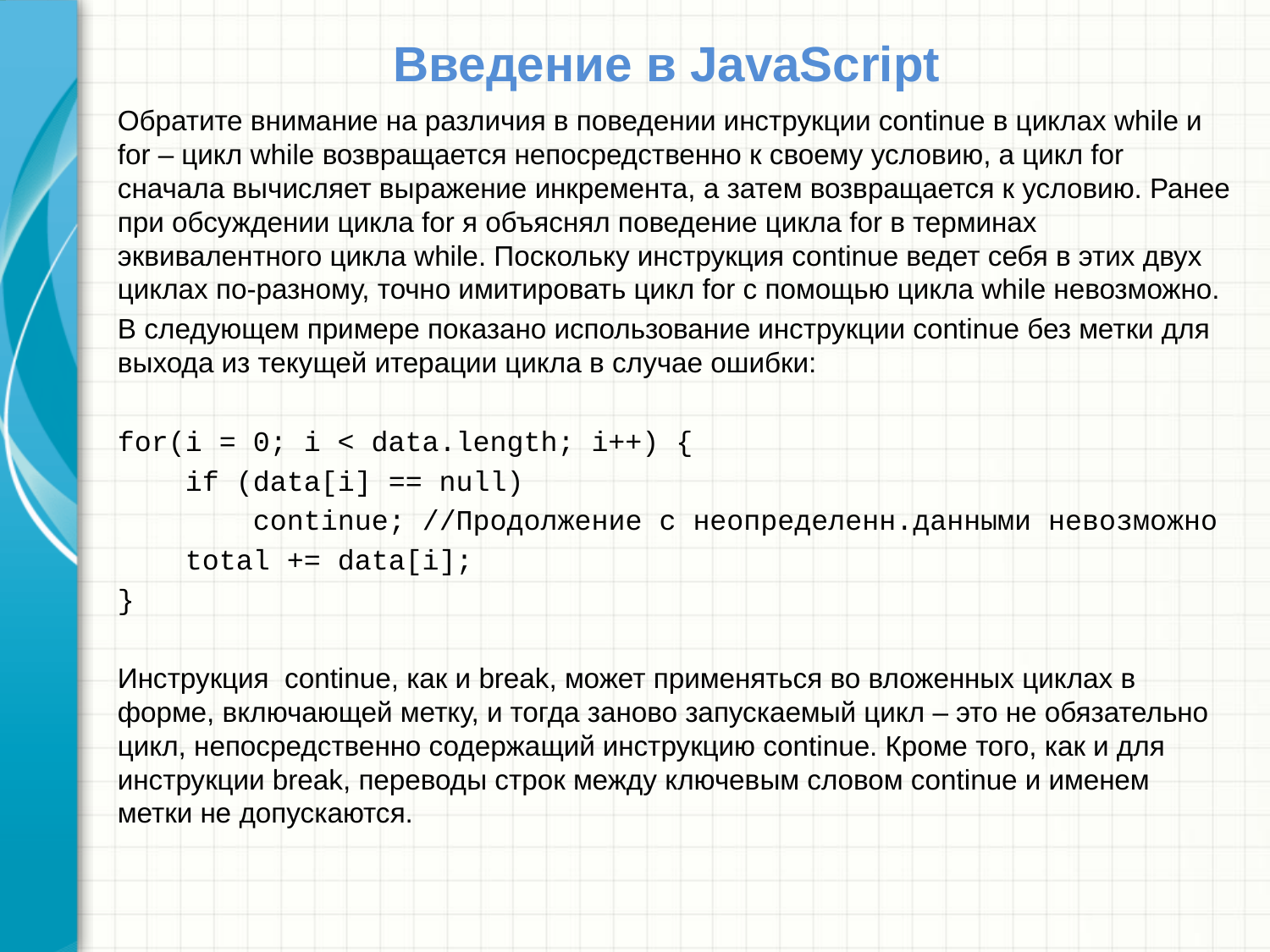

# Введение в JavaScript
Обратите внимание на различия в поведении инструкции continue в циклах while и for – цикл while возвращается непосредственно к своему условию, а цикл for сначала вычисляет выражение инкремента, а затем возвращается к условию. Ранее при обсуждении цикла for я объяснял поведение цикла for в терминах эквивалентного цикла while. Поскольку инструкция continue ведет себя в этих двух циклах по-разному, точно имитировать цикл for с помощью цикла while невозможно.
В следующем примере показано использование инструкции continue без метки для выхода из текущей итерации цикла в случае ошибки:

for(i = 0; i < data.length; i++) {
    if (data[i] == null)
        continue; //Продолжение с неопределенн.данными невозможно
    total += data[i];
}

Инструкция  continue, как и break, может применяться во вложенных циклах в форме, включающей метку, и тогда заново запускаемый цикл – это не обязательно цикл, непосредственно содержащий инструкцию continue. Кроме того, как и для инструкции break, переводы строк между ключевым словом continue и именем метки не допускаются.